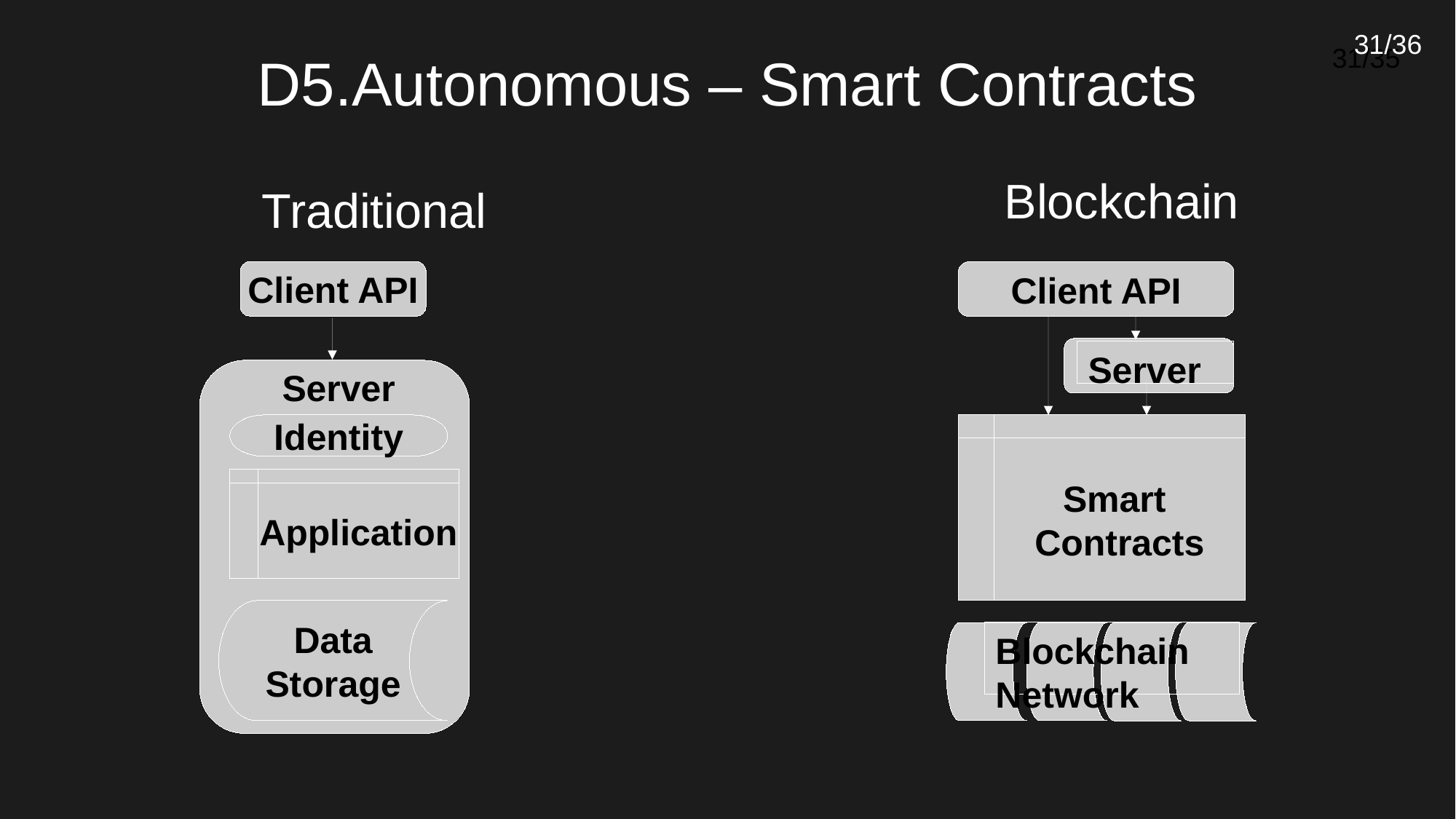

31/36
31/35
D5.Autonomous – Smart Contracts
Blockchain
Traditional
Client API
Client API

Server
Server

Smart
Contracts
Identity
Application
Data
Storage
Blockchain Network